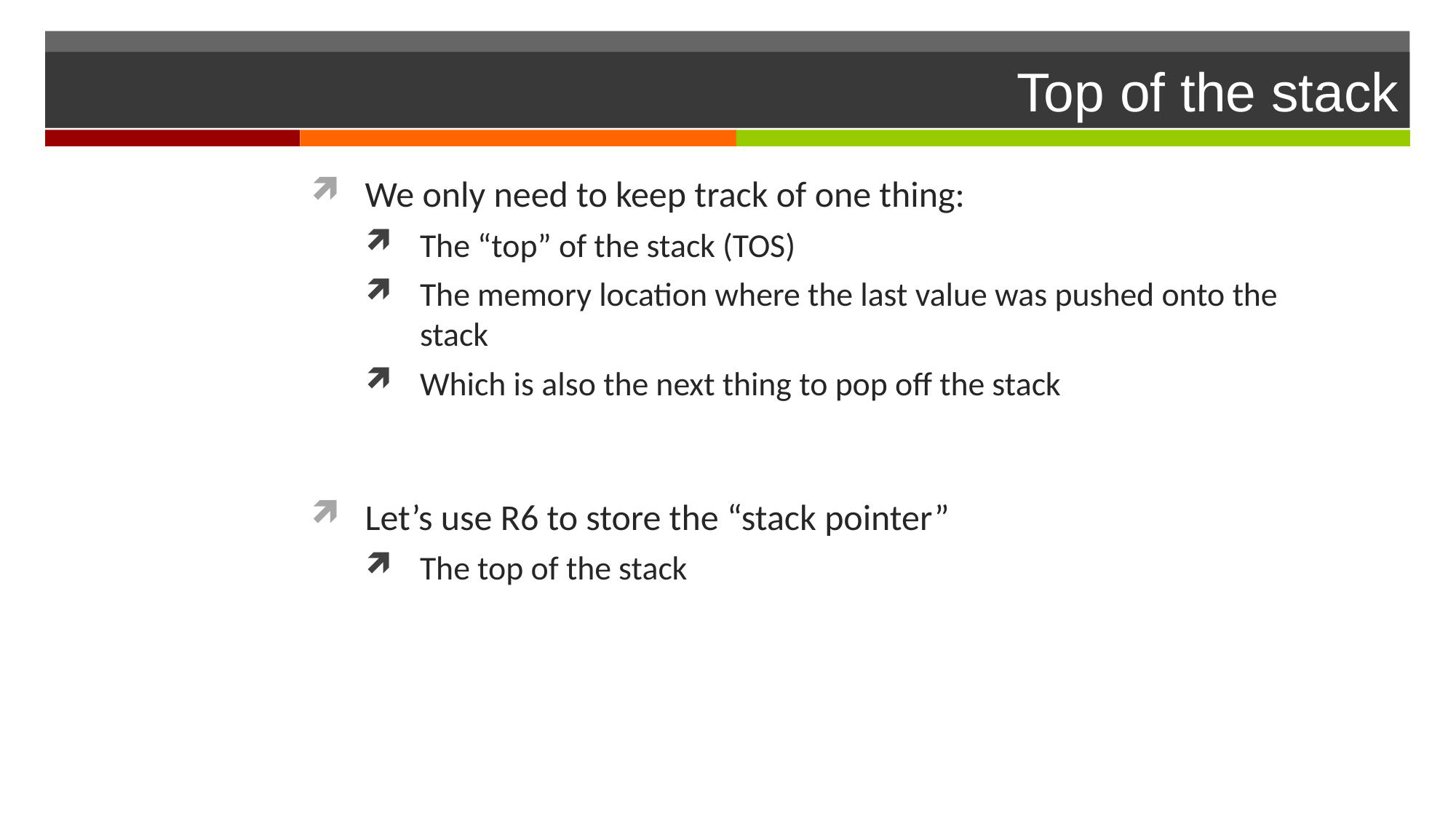

# Top of the stack
We only need to keep track of one thing:
The “top” of the stack (TOS)
The memory location where the last value was pushed onto the stack
Which is also the next thing to pop off the stack

Let’s use R6 to store the “stack pointer”
The top of the stack